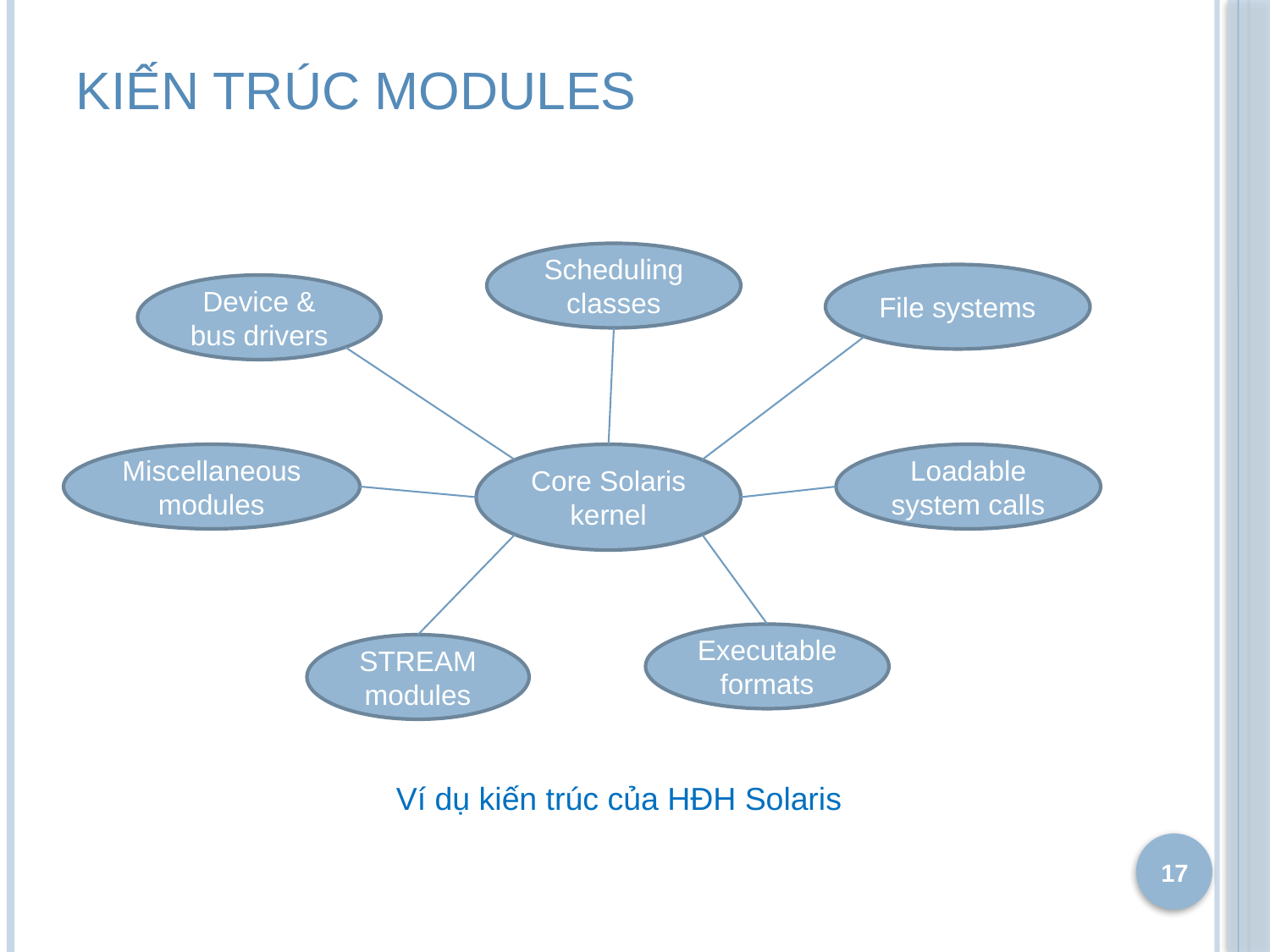

# Kiến trúc modules

Scheduling classes
File systems
Device & bus drivers
Miscellaneous modules
Core Solaris kernel
Loadable system calls
Executable formats
STREAM modules
Ví dụ kiến trúc của HĐH Solaris
17